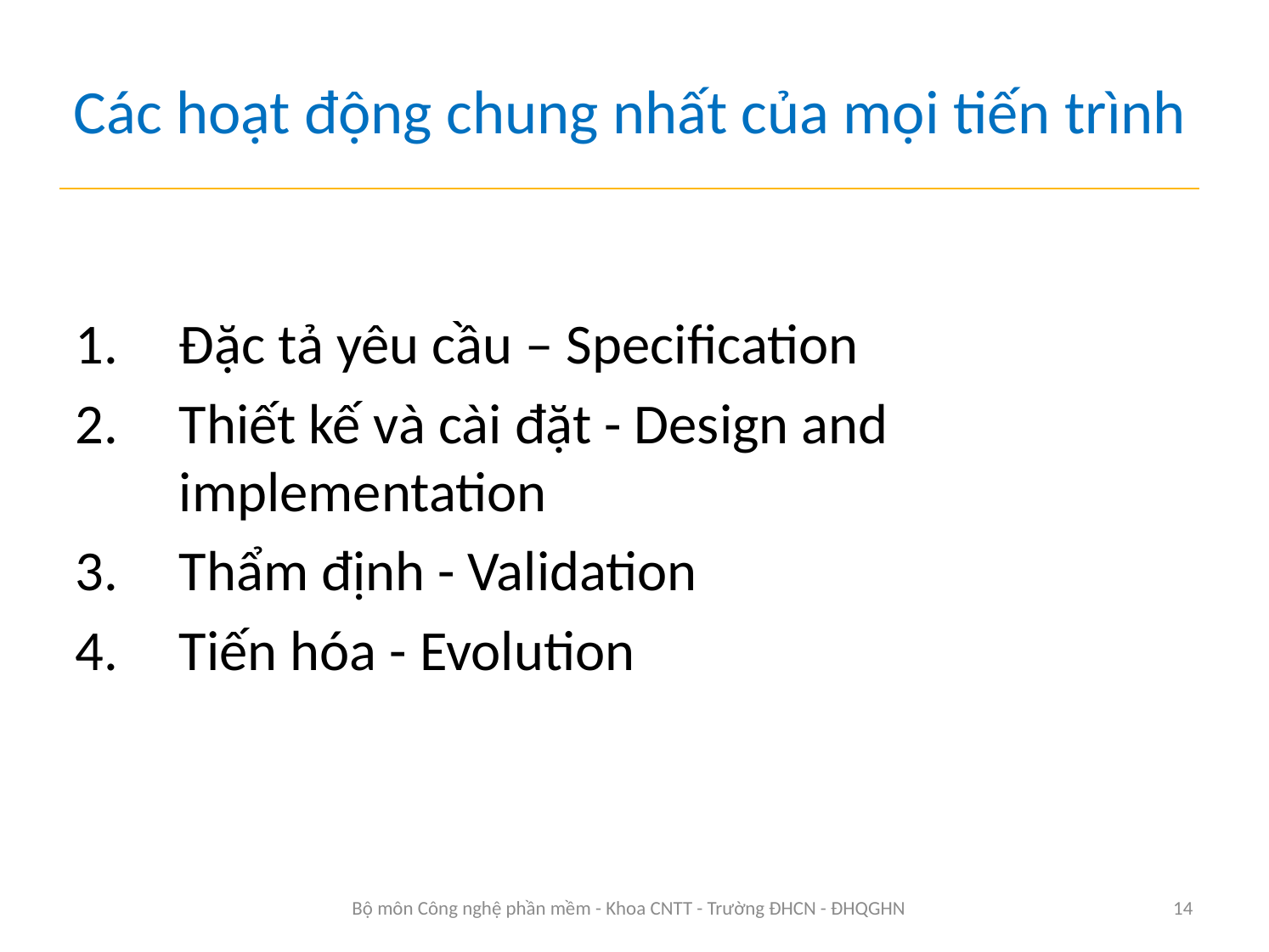

# Các hoạt động chung nhất của mọi tiến trình

Đặc tả yêu cầu – Specification
Thiết kế và cài đặt - Design and implementation
Thẩm định - Validation
Tiến hóa - Evolution
Bộ môn Công nghệ phần mềm - Khoa CNTT - Trường ĐHCN - ĐHQGHN
14